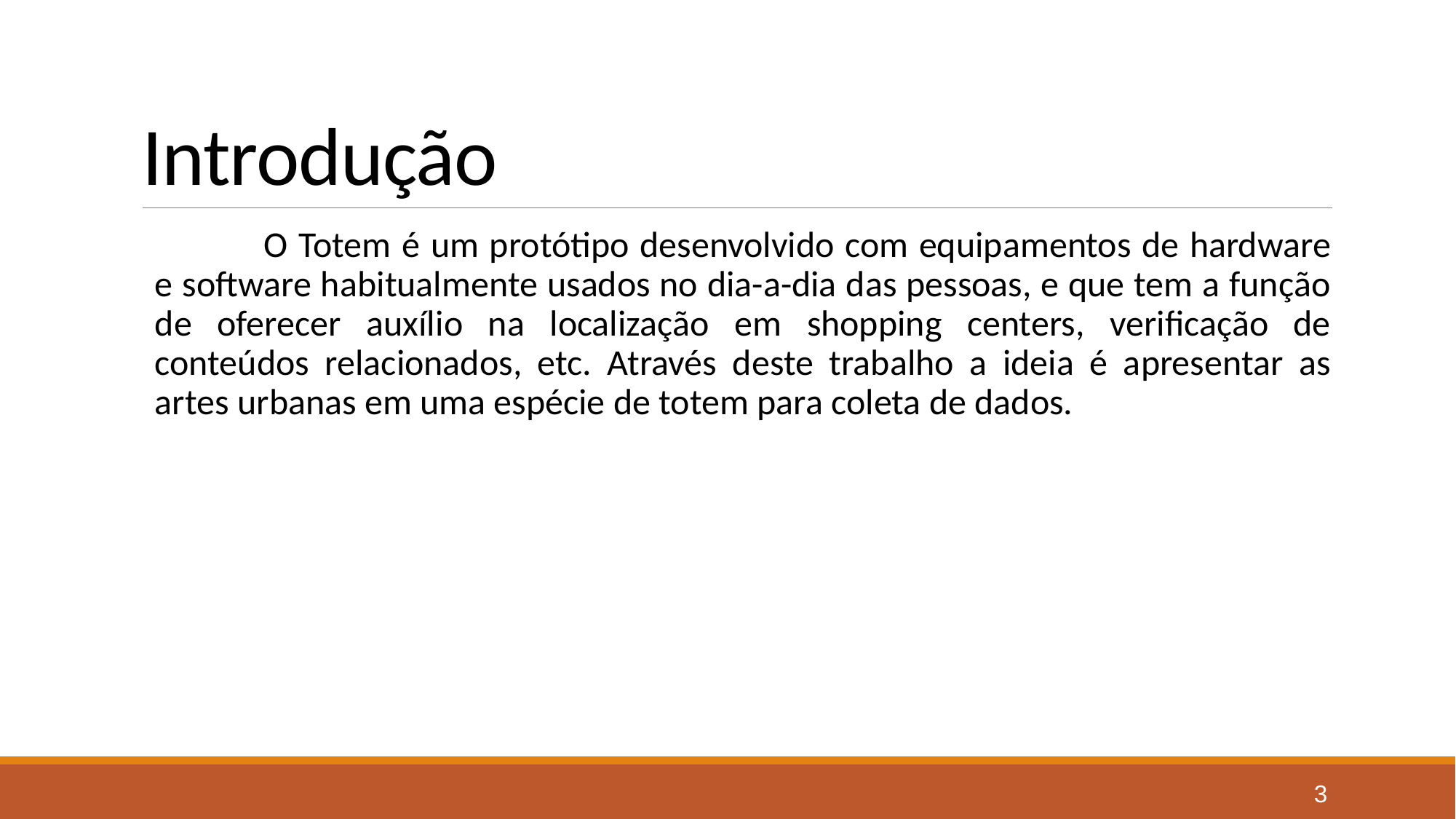

# Introdução
	O Totem é um protótipo desenvolvido com equipamentos de hardware e software habitualmente usados no dia-a-dia das pessoas, e que tem a função de oferecer auxílio na localização em shopping centers, verificação de conteúdos relacionados, etc. Através deste trabalho a ideia é apresentar as artes urbanas em uma espécie de totem para coleta de dados.

3